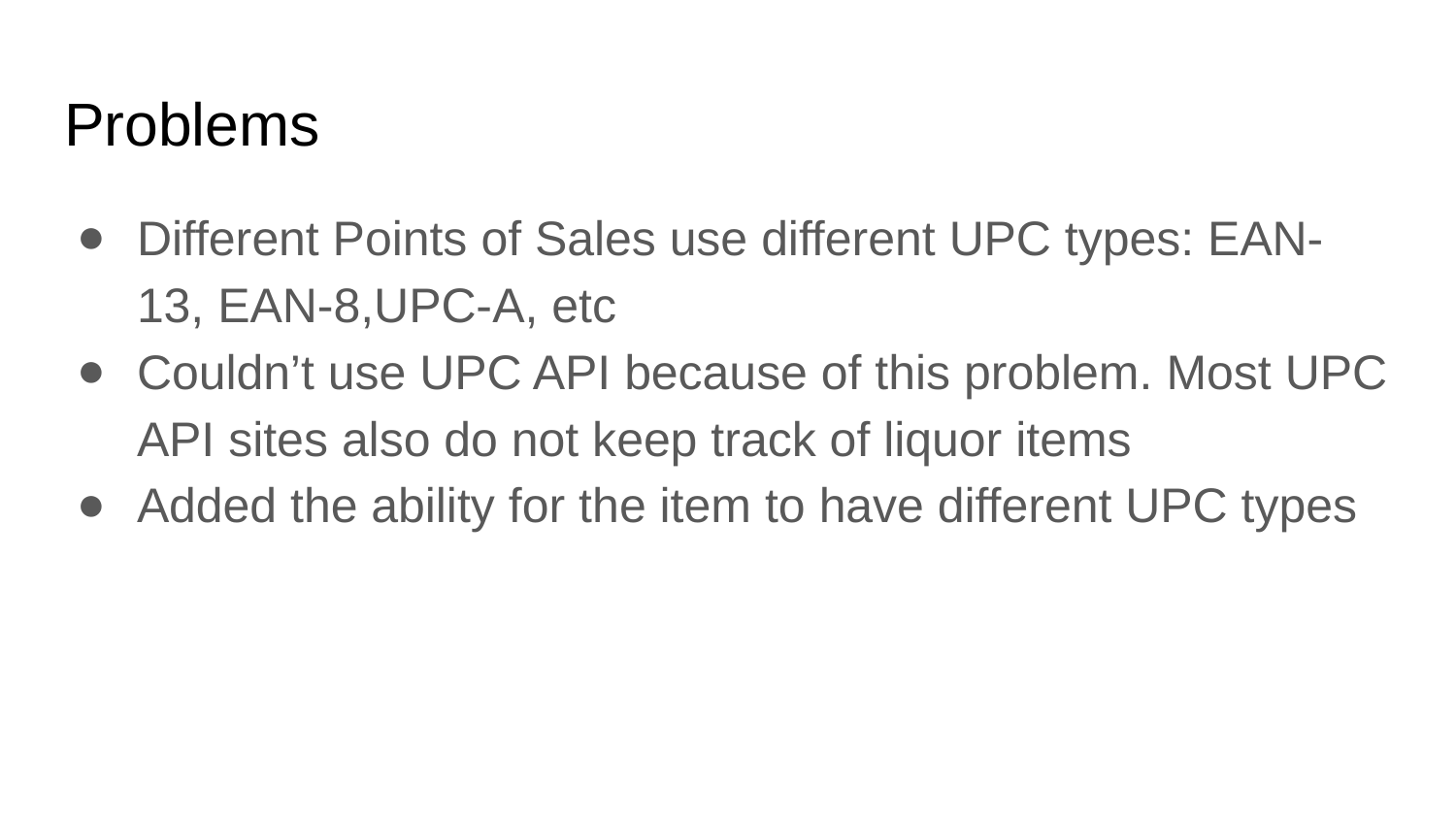

# Problems
Different Points of Sales use different UPC types: EAN-13, EAN-8,UPC-A, etc
Couldn’t use UPC API because of this problem. Most UPC API sites also do not keep track of liquor items
Added the ability for the item to have different UPC types